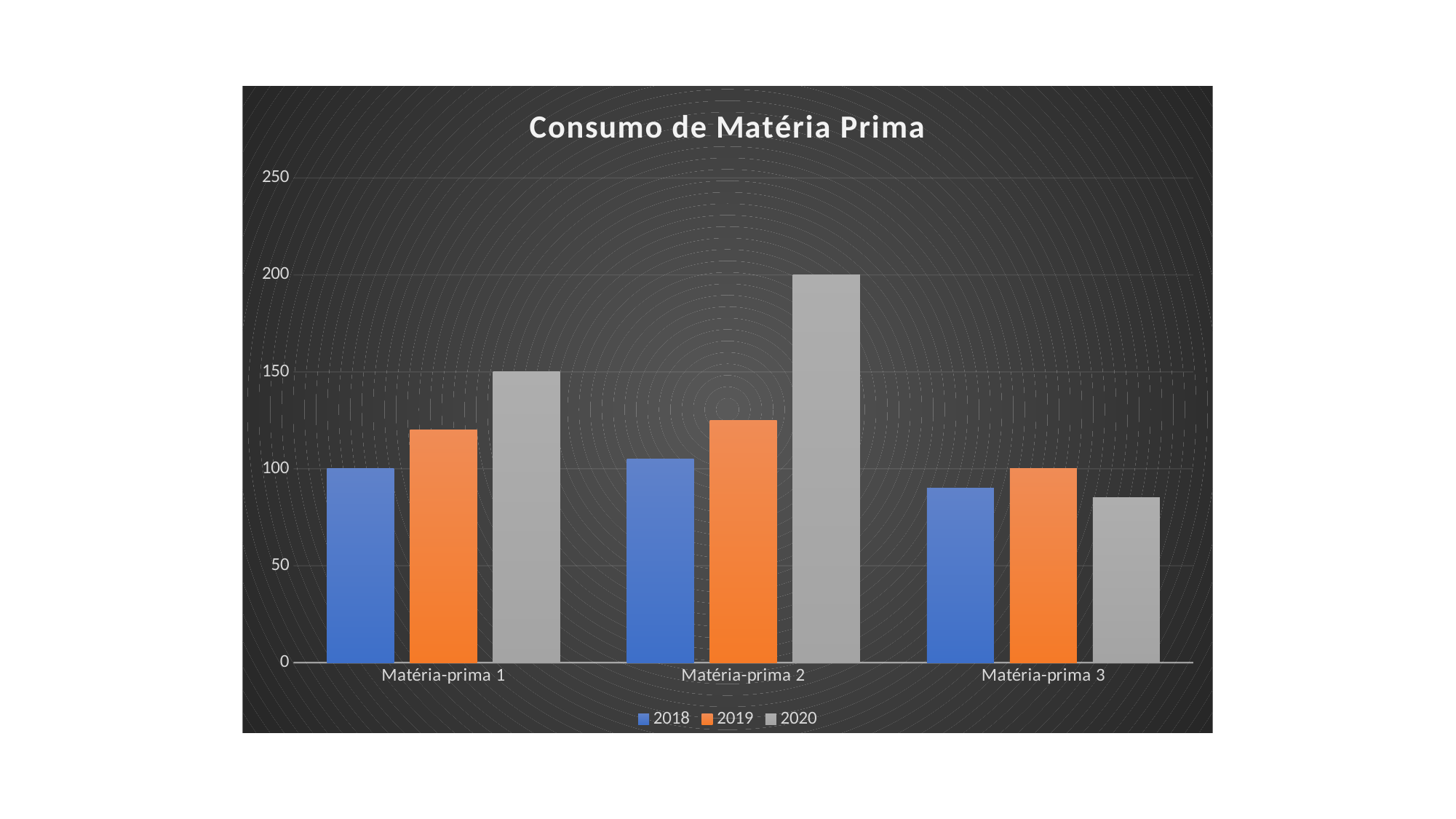

### Chart: Consumo de Matéria Prima

| Category | 2018 | 2019 | 2020 |
|---|---|---|---|
| Matéria-prima 1 | 100.0 | 120.0 | 150.0 |
| Matéria-prima 2 | 105.0 | 125.0 | 200.0 |
| Matéria-prima 3 | 90.0 | 100.0 | 85.0 |
#